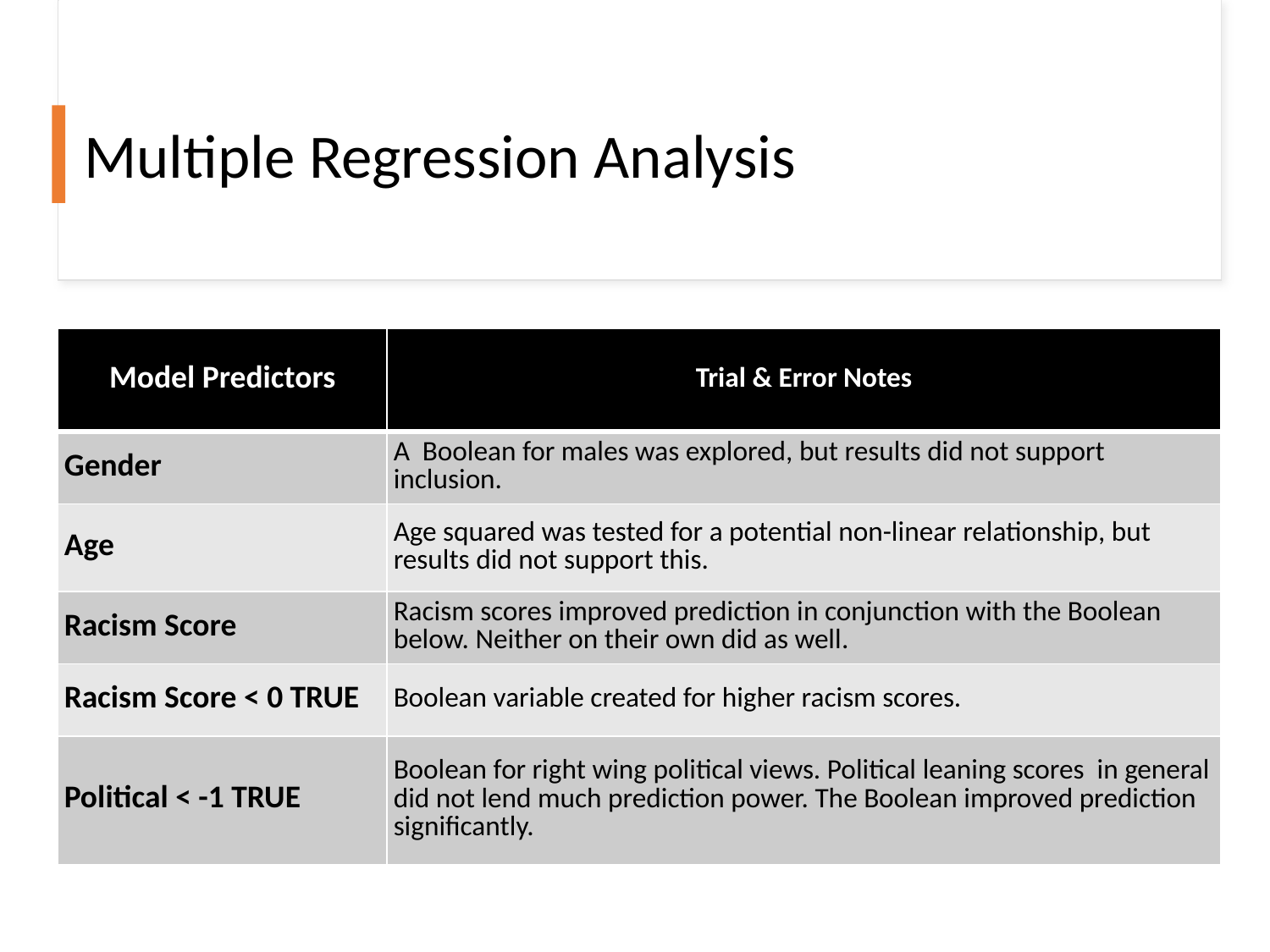

# Multiple Regression Analysis

| Model Predictors | Trial & Error Notes |
| --- | --- |
| Gender | A Boolean for males was explored, but results did not support inclusion. |
| Age | Age squared was tested for a potential non-linear relationship, but results did not support this. |
| Racism Score | Racism scores improved prediction in conjunction with the Boolean below. Neither on their own did as well. |
| Racism Score < 0 TRUE | Boolean variable created for higher racism scores. |
| Political < -1 TRUE | Boolean for right wing political views. Political leaning scores in general did not lend much prediction power. The Boolean improved prediction significantly. |